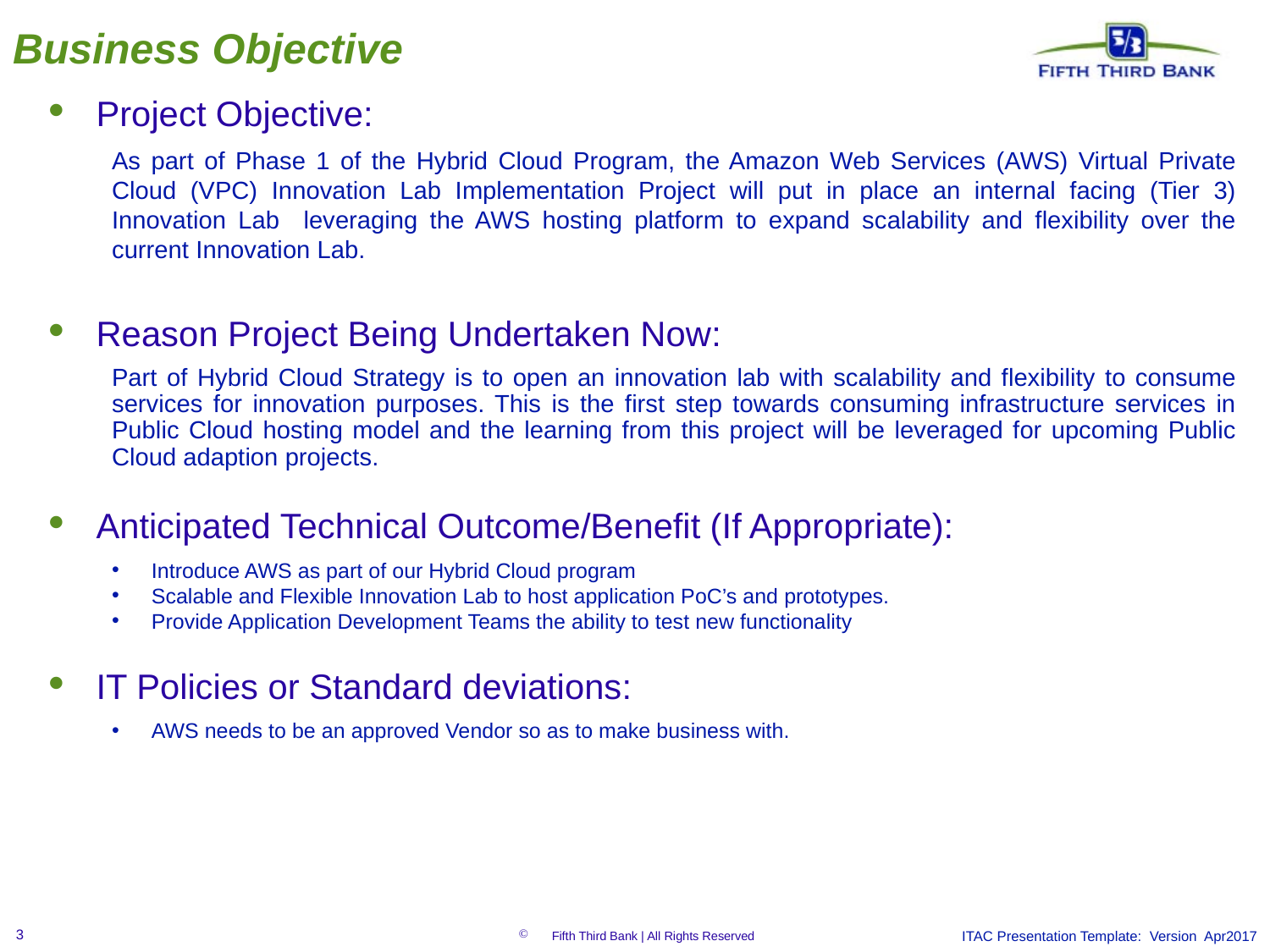

# Business Objective
Project Objective:
As part of Phase 1 of the Hybrid Cloud Program, the Amazon Web Services (AWS) Virtual Private Cloud (VPC) Innovation Lab Implementation Project will put in place an internal facing (Tier 3) Innovation Lab  leveraging the AWS hosting platform to expand scalability and flexibility over the current Innovation Lab.

Reason Project Being Undertaken Now:
	Part of Hybrid Cloud Strategy is to open an innovation lab with scalability and flexibility to consume services for innovation purposes. This is the first step towards consuming infrastructure services in Public Cloud hosting model and the learning from this project will be leveraged for upcoming Public Cloud adaption projects.

Anticipated Technical Outcome/Benefit (If Appropriate):
Introduce AWS as part of our Hybrid Cloud program
Scalable and Flexible Innovation Lab to host application PoC’s and prototypes.
Provide Application Development Teams the ability to test new functionality

IT Policies or Standard deviations:
AWS needs to be an approved Vendor so as to make business with.
ITAC Presentation Template:  Version  Apr2017